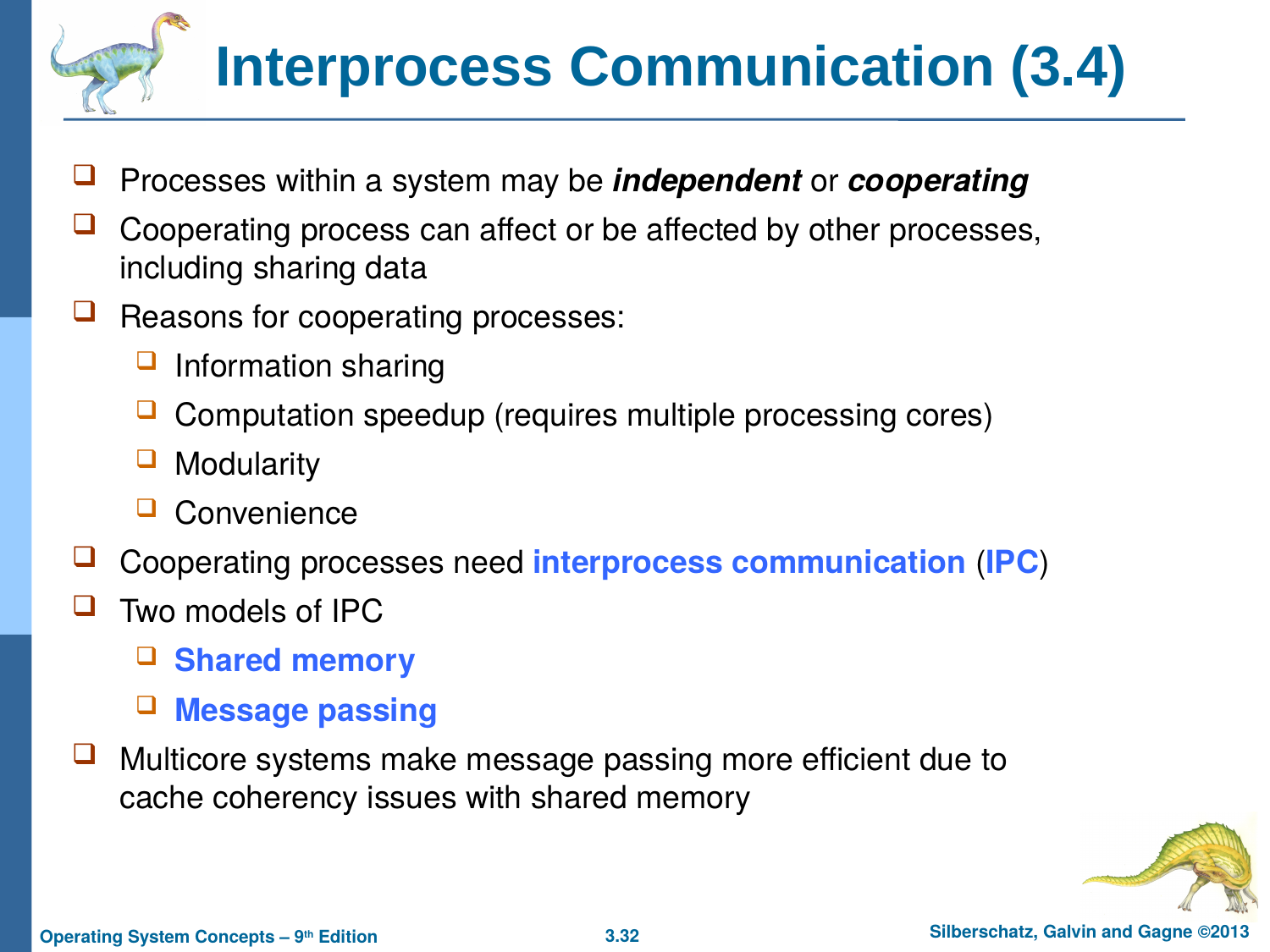

# Interprocess Communication (3.4)
Processes within a system may be independent or cooperating
Cooperating process can affect or be affected by other processes, including sharing data
Reasons for cooperating processes:
Information sharing
Computation speedup (requires multiple processing cores)
Modularity
Convenience
Cooperating processes need interprocess communication (IPC)
Two models of IPC
Shared memory
Message passing
Multicore systems make message passing more efficient due to cache coherency issues with shared memory